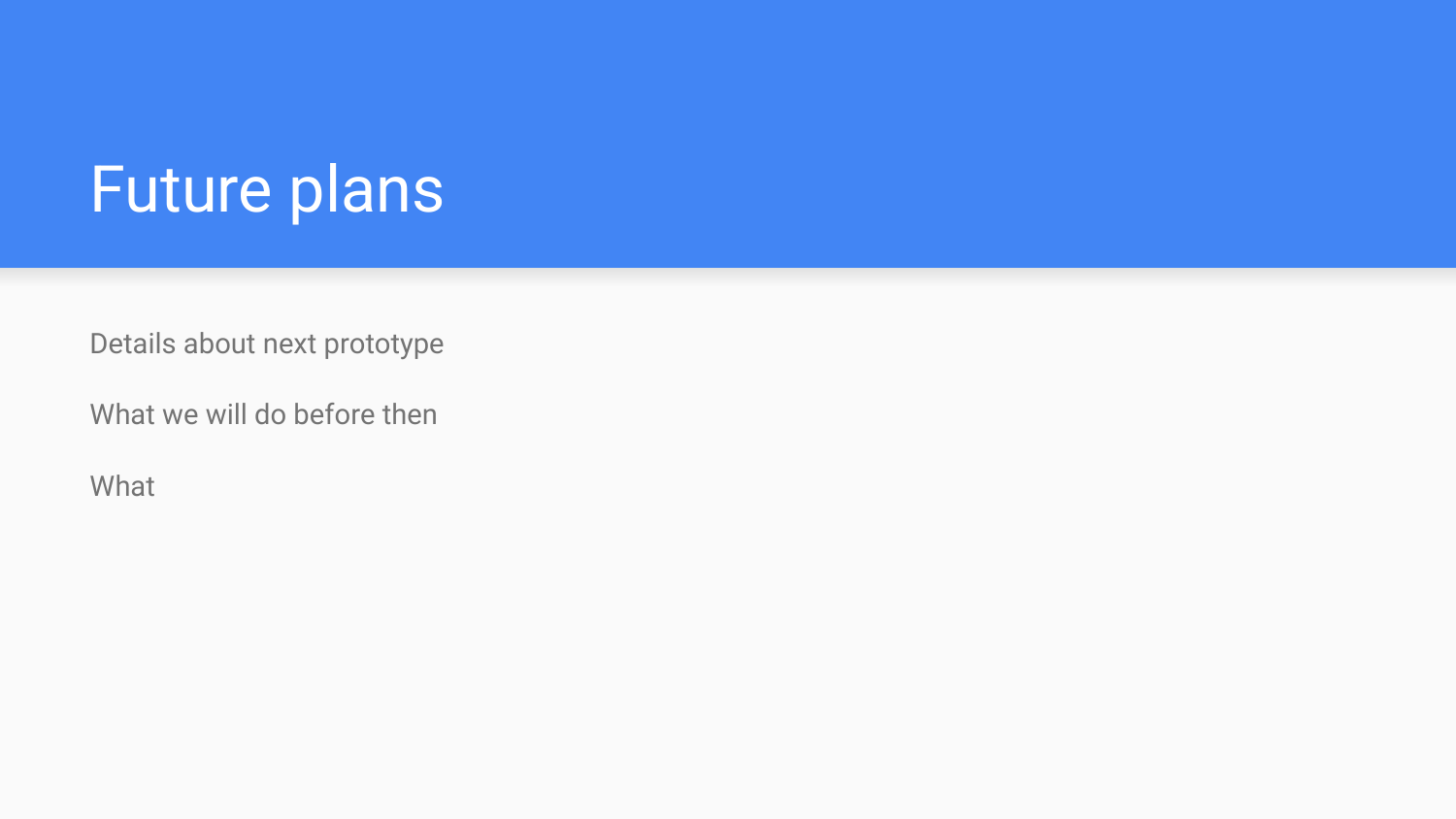

# Future plans
Details about next prototype
What we will do before then
What